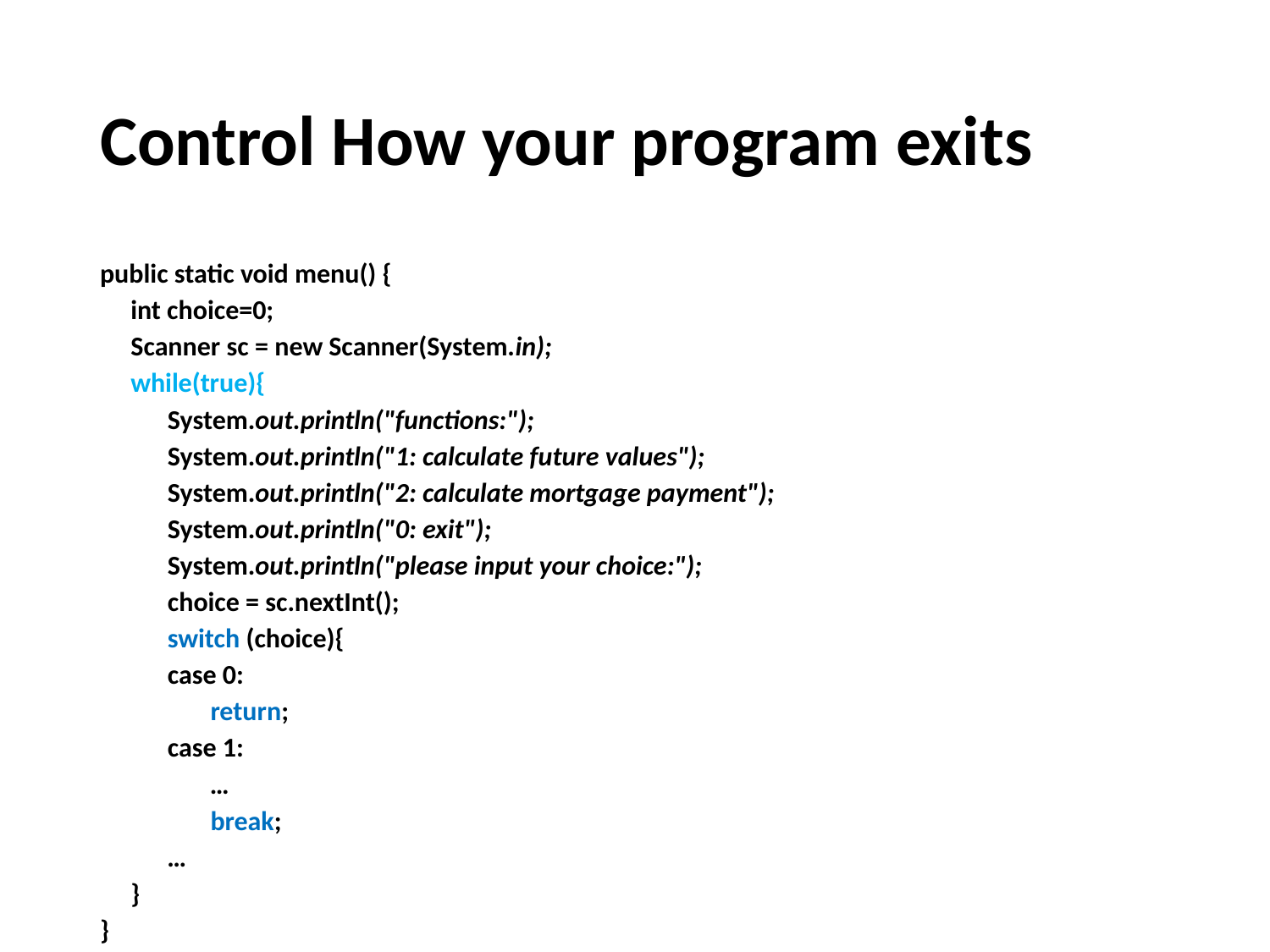

# Control How your program exits
public static void menu() {
     int choice=0;
     Scanner sc = new Scanner(System.in);
     while(true){
           System.out.println("functions:");
           System.out.println("1: calculate future values");
           System.out.println("2: calculate mortgage payment");
           System.out.println("0: exit");
           System.out.println("please input your choice:");
           choice = sc.nextInt();
           switch (choice){
           case 0:
                  return;
           case 1:
                  …
                  break;
           …
     }
}